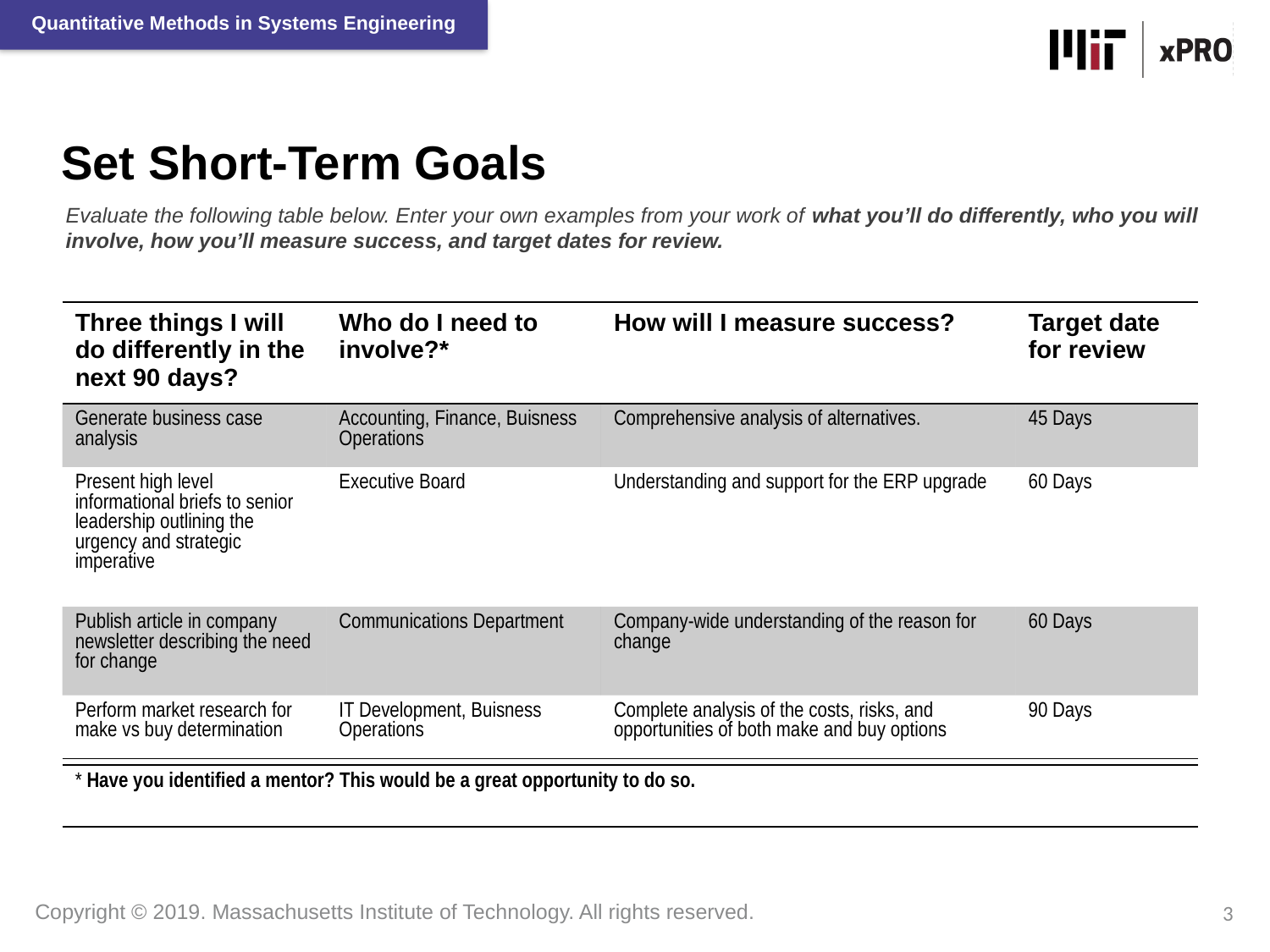

Set Short-Term Goals
Evaluate the following table below. Enter your own examples from your work of what you’ll do differently, who you will involve, how you’ll measure success, and target dates for review.
| Three things I will do differently in the next 90 days? | Who do I need to involve?\* | How will I measure success? | Target date for review |
| --- | --- | --- | --- |
| Generate business case analysis | Accounting, Finance, Buisness Operations | Comprehensive analysis of alternatives. | 45 Days |
| Present high level informational briefs to senior leadership outlining the urgency and strategic imperative | Executive Board | Understanding and support for the ERP upgrade | 60 Days |
| Publish article in company newsletter describing the need for change | Communications Department | Company-wide understanding of the reason for change | 60 Days |
| Perform market research for make vs buy determination | IT Development, Buisness Operations | Complete analysis of the costs, risks, and opportunities of both make and buy options | 90 Days |
| \* Have you identified a mentor? This would be a great opportunity to do so. |
| --- |
3